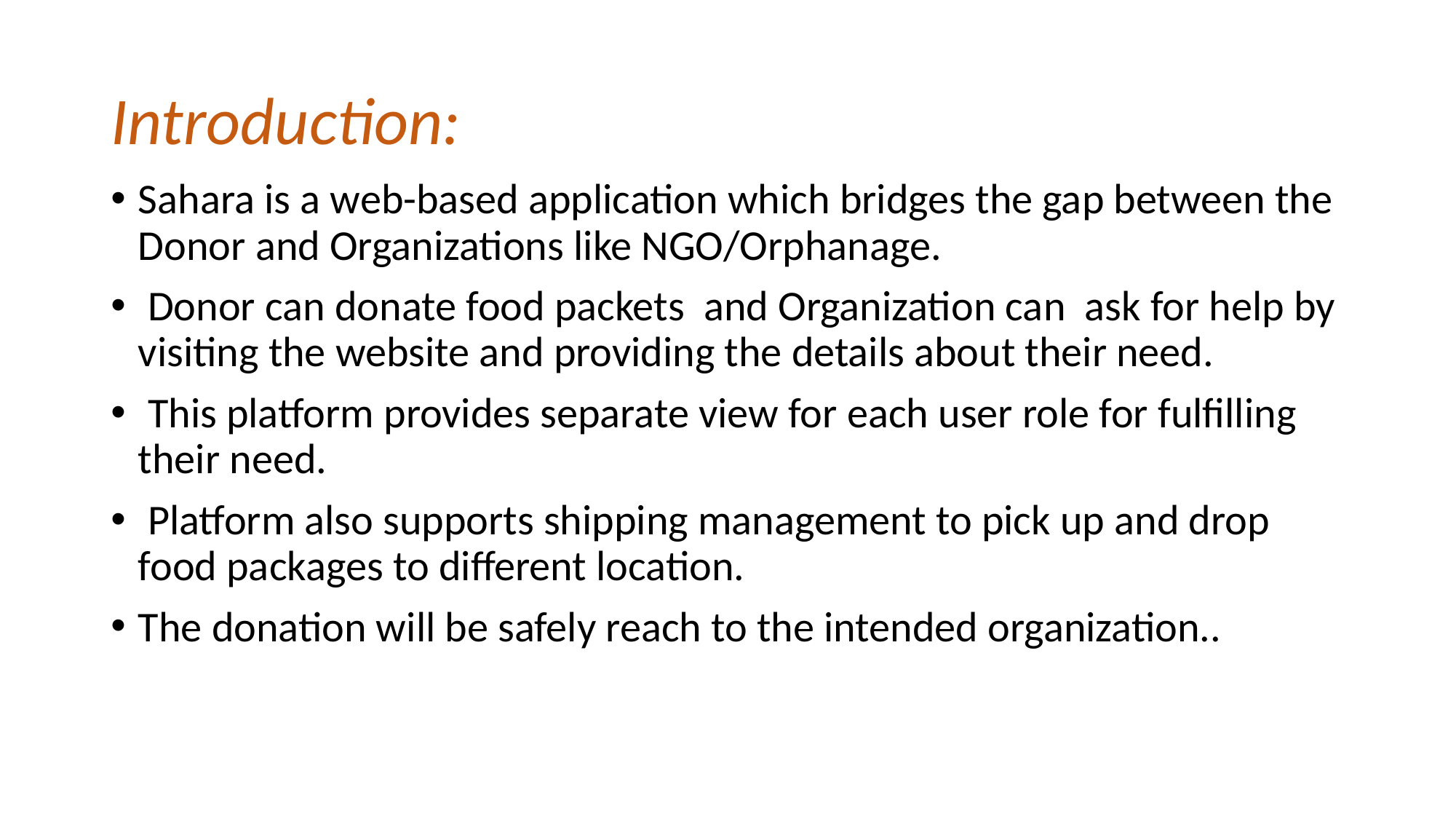

# Introduction:
Sahara is a web-based application which bridges the gap between the Donor and Organizations like NGO/Orphanage.
 Donor can donate food packets  and Organization can  ask for help by visiting the website and providing the details about their need.
 This platform provides separate view for each user role for fulfilling their need.
 Platform also supports shipping management to pick up and drop food packages to different location.
The donation will be safely reach to the intended organization..